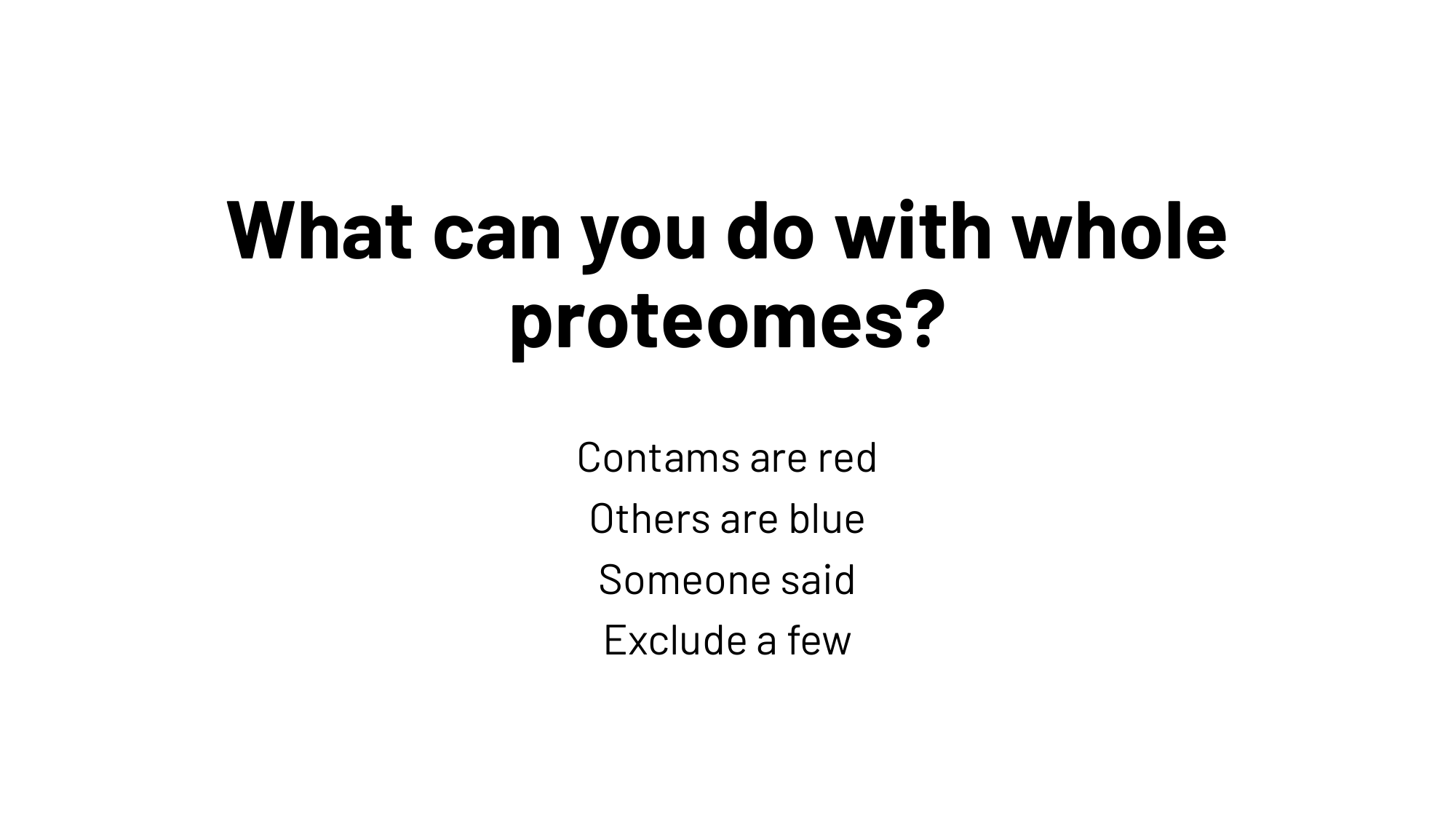

# What can you do with whole proteomes?
Contams are red
Others are blue
Someone said
Exclude a few